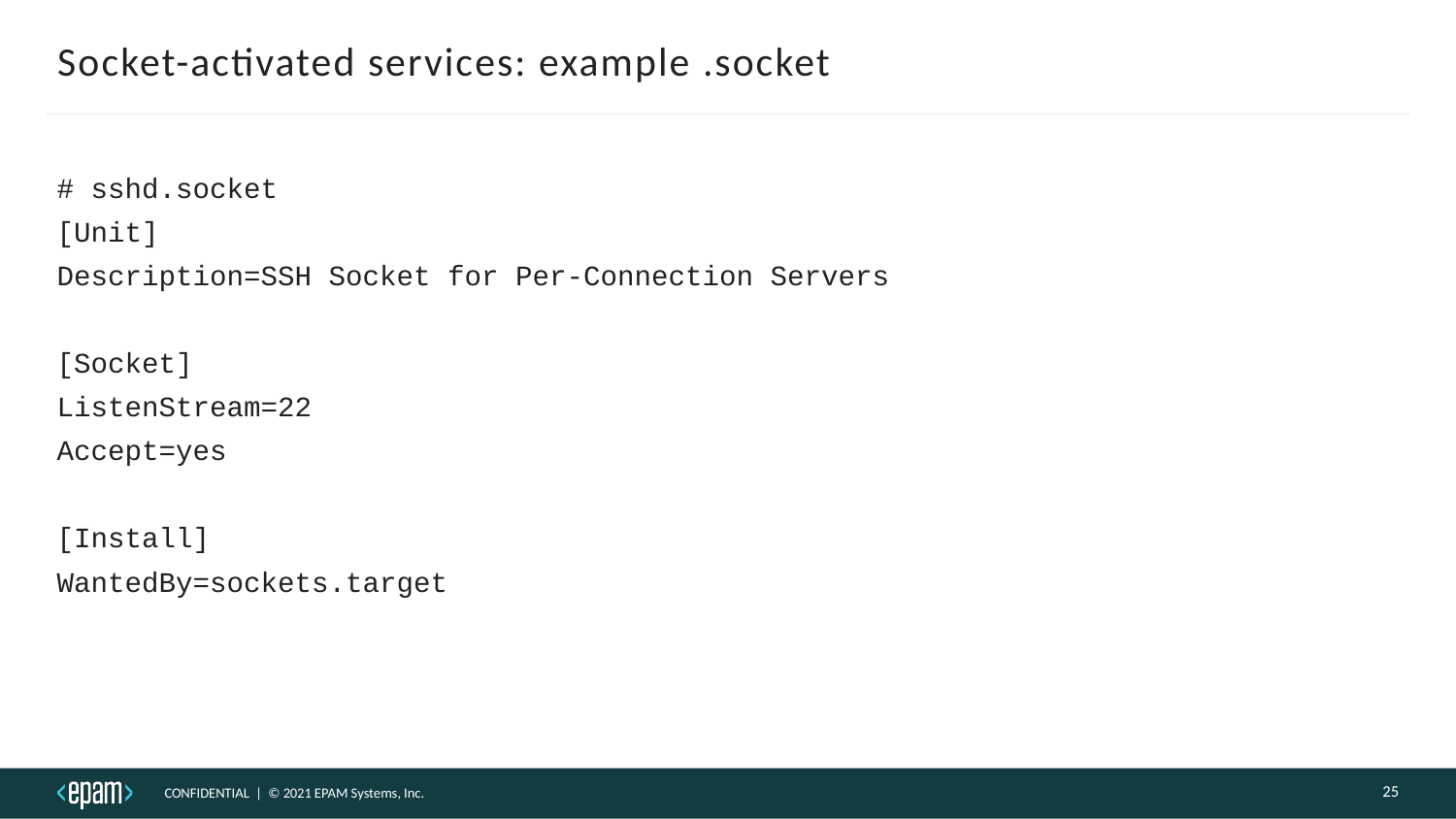

# Socket-activated services: example .socket
# sshd.socket
[Unit]
Description=SSH Socket for Per-Connection Servers

[Socket]
ListenStream=22
Accept=yes

[Install]
WantedBy=sockets.target
25